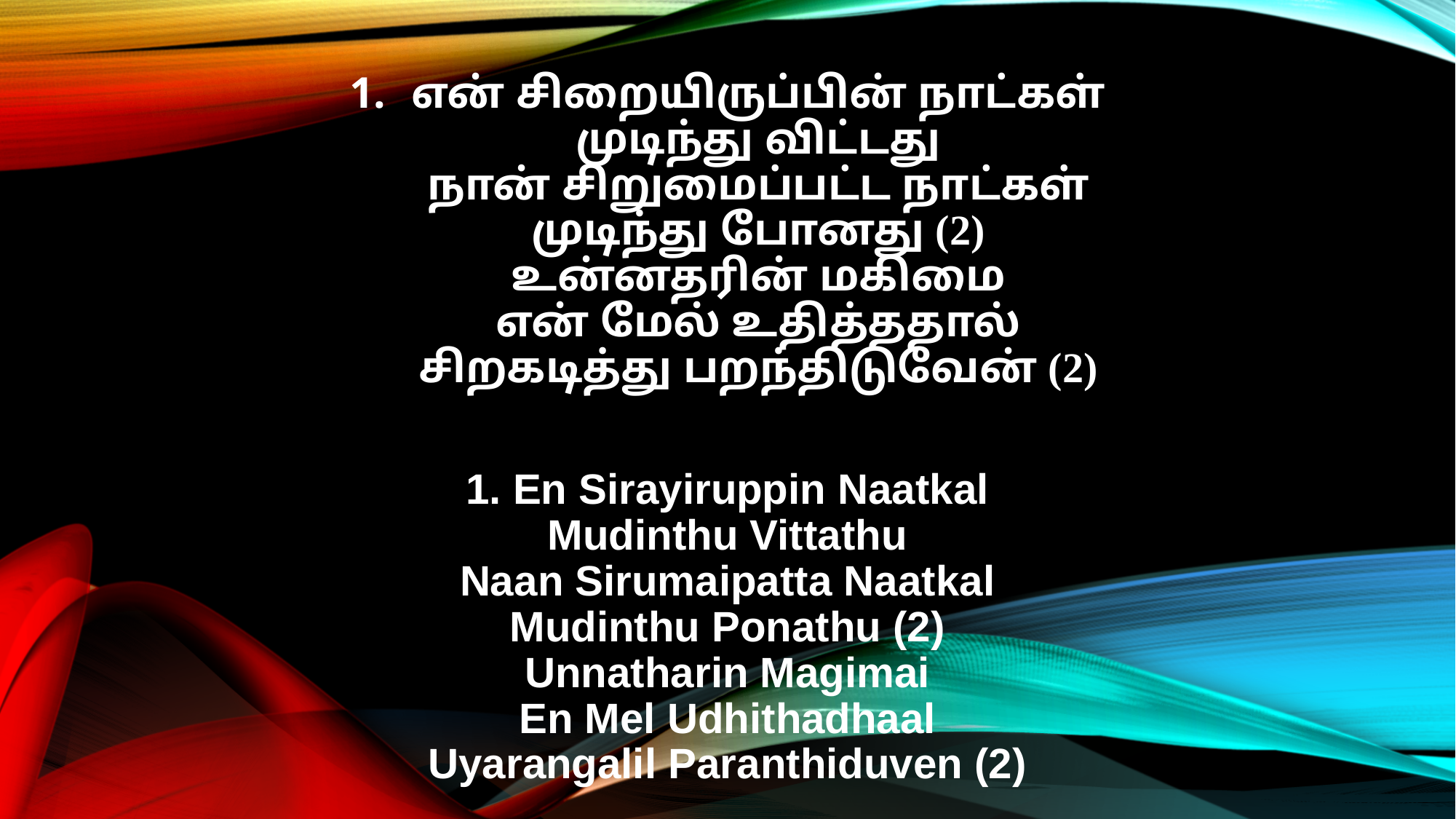

என் சிறையிருப்பின் நாட்கள்
முடிந்து விட்டது
நான் சிறுமைப்பட்ட நாட்கள்
முடிந்து போனது (2)
உன்னதரின் மகிமை
என் மேல் உதித்ததால்
சிறகடித்து பறந்திடுவேன் (2)

1. En Sirayiruppin Naatkal
Mudinthu Vittathu
Naan Sirumaipatta Naatkal
Mudinthu Ponathu (2)
Unnatharin Magimai
En Mel Udhithadhaal
Uyarangalil Paranthiduven (2)